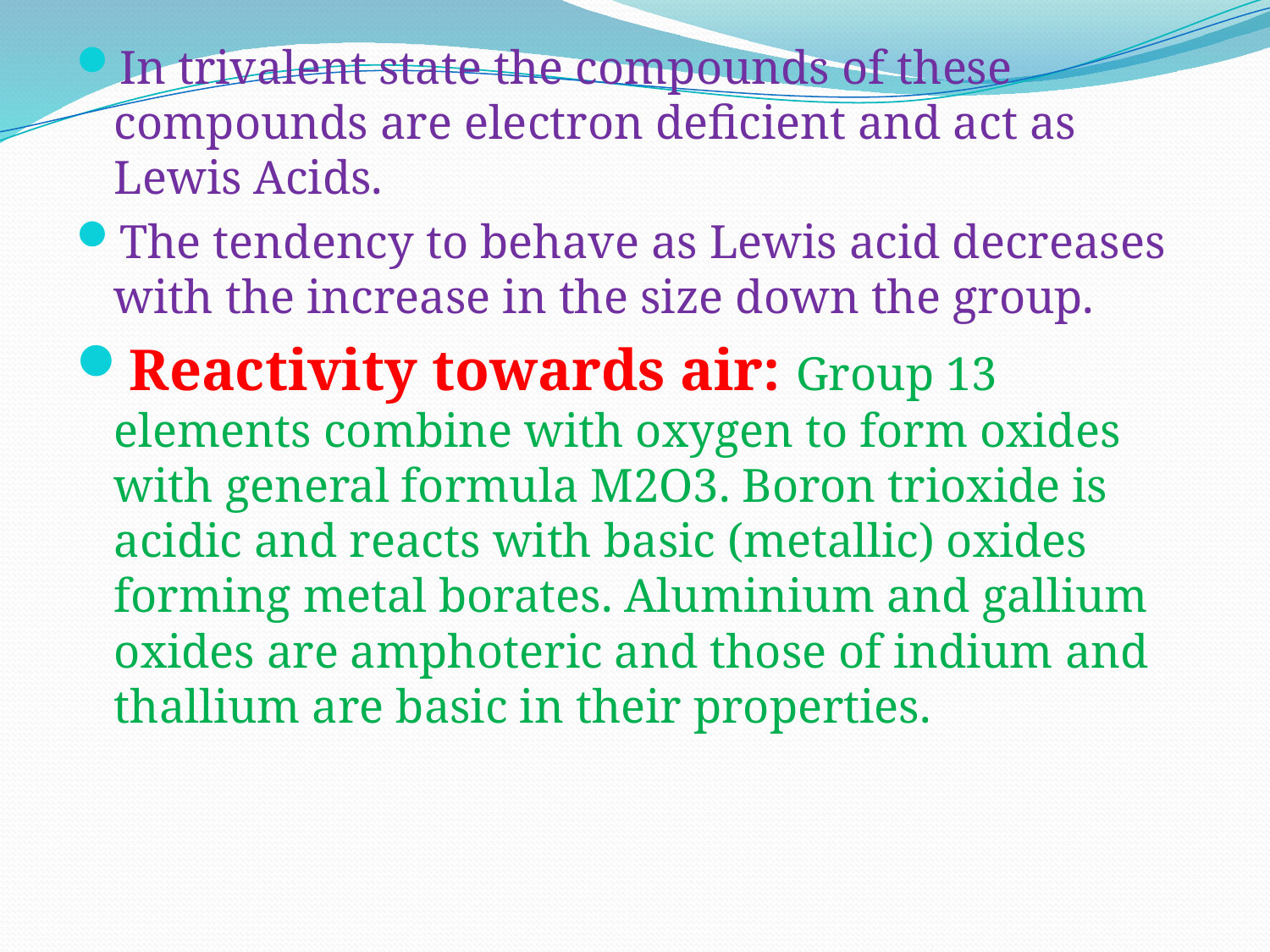

In trivalent state the compounds of these compounds are electron deficient and act as Lewis Acids.
The tendency to behave as Lewis acid decreases with the increase in the size down the group.
Reactivity towards air: Group 13 elements combine with oxygen to form oxides with general formula M2O3. Boron trioxide is acidic and reacts with basic (metallic) oxides forming metal borates. Aluminium and gallium oxides are amphoteric and those of indium and thallium are basic in their properties.
#